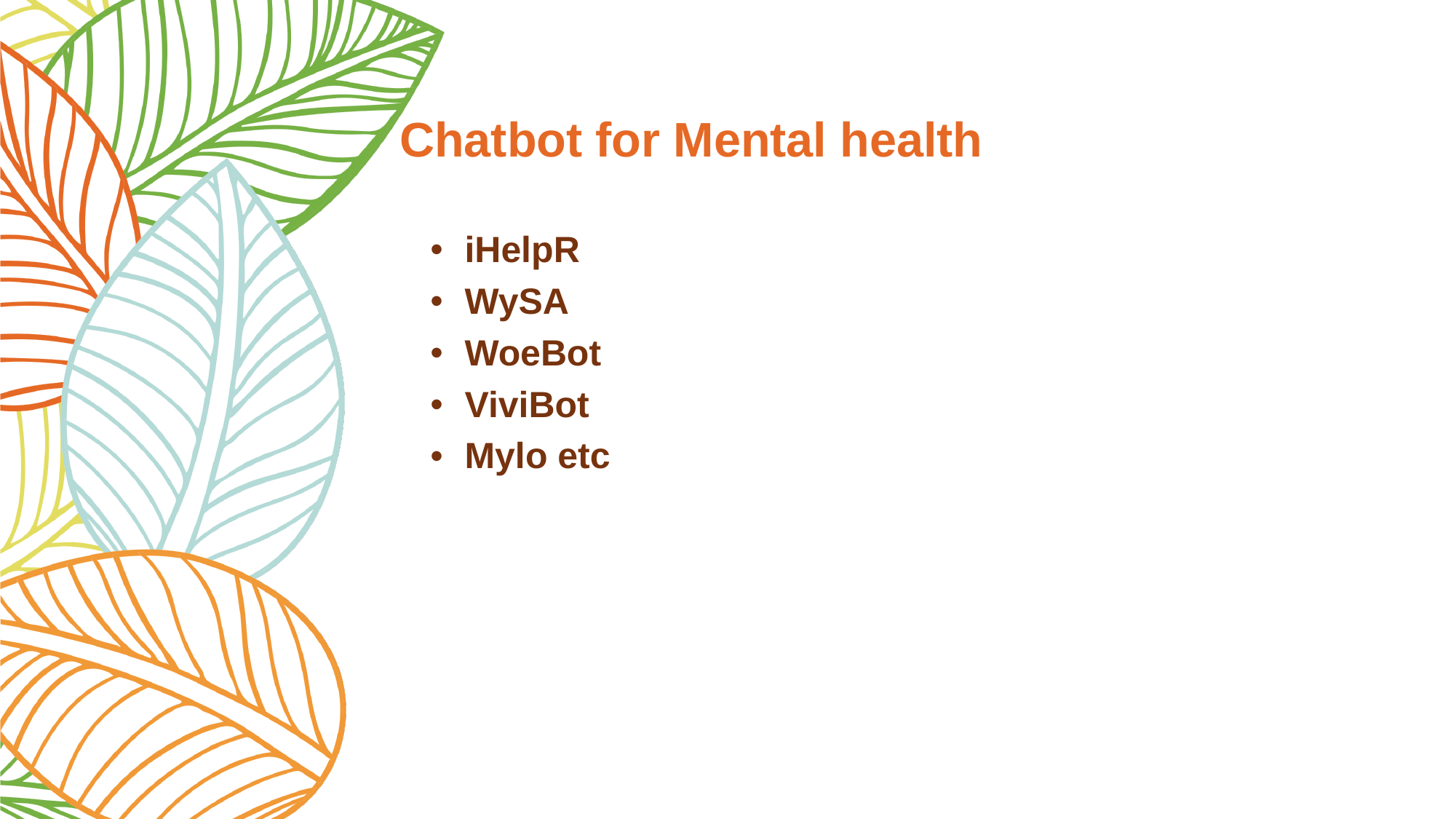

# Chatbot for Mental health
iHelpR
WySA
WoeBot
ViviBot
Mylo etc